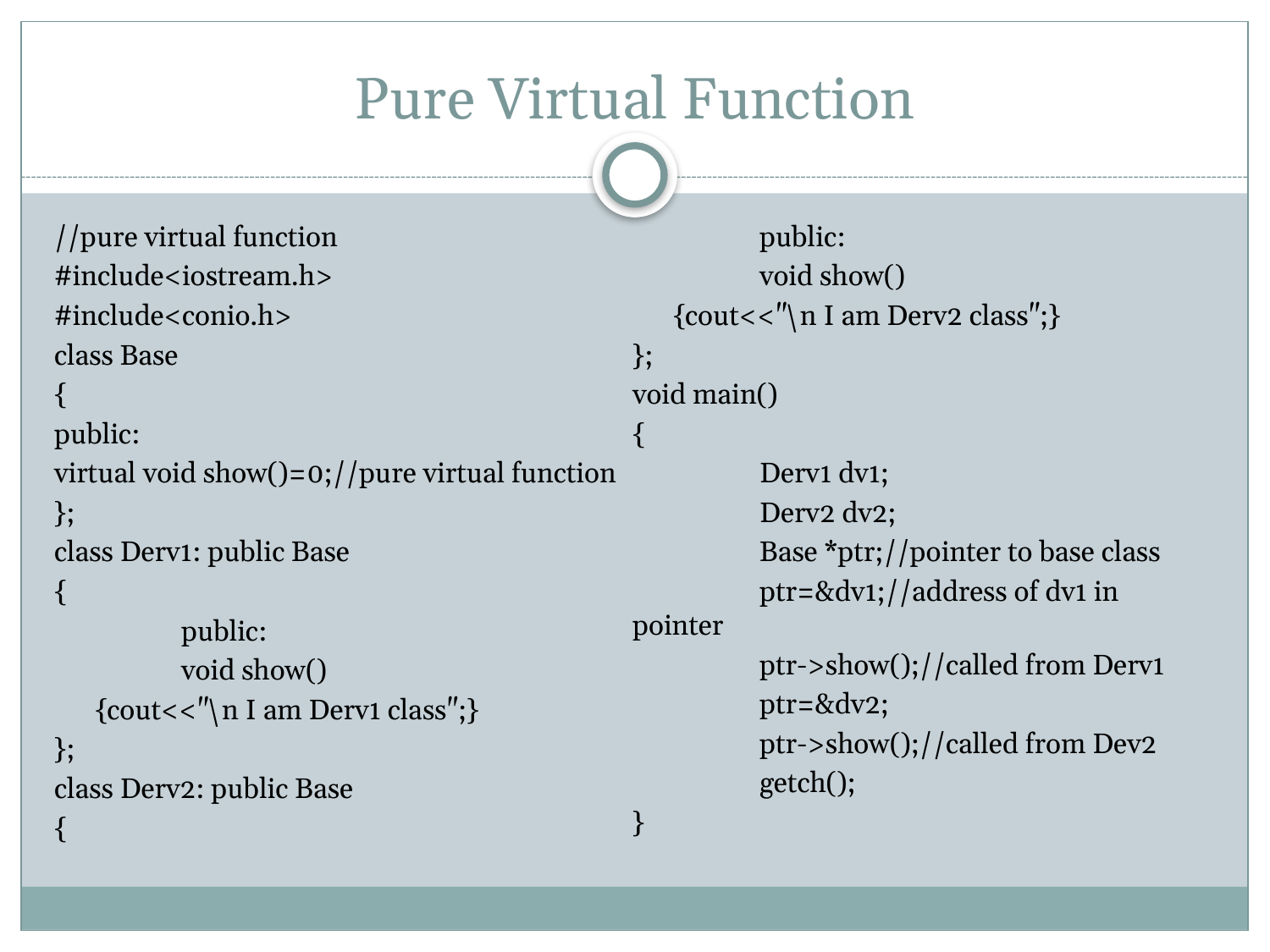

# Pure Virtual Function
//pure virtual function
#include<iostream.h>
#include<conio.h>
class Base
{
public:
virtual void show()=0;//pure virtual function
};
class Derv1: public Base
{
	public:
   	void show()
      {cout<<"\n I am Derv1 class";}
};
class Derv2: public Base
{
	public:
   	void show()
      {cout<<"\n I am Derv2 class";}
};
void main()
{
	Derv1 dv1;
   	Derv2 dv2;
   	Base *ptr;//pointer to base class
   	ptr=&dv1;//address of dv1 in pointer
   	ptr->show();//called from Derv1
   	ptr=&dv2;
   	ptr->show();//called from Dev2
	getch();
}